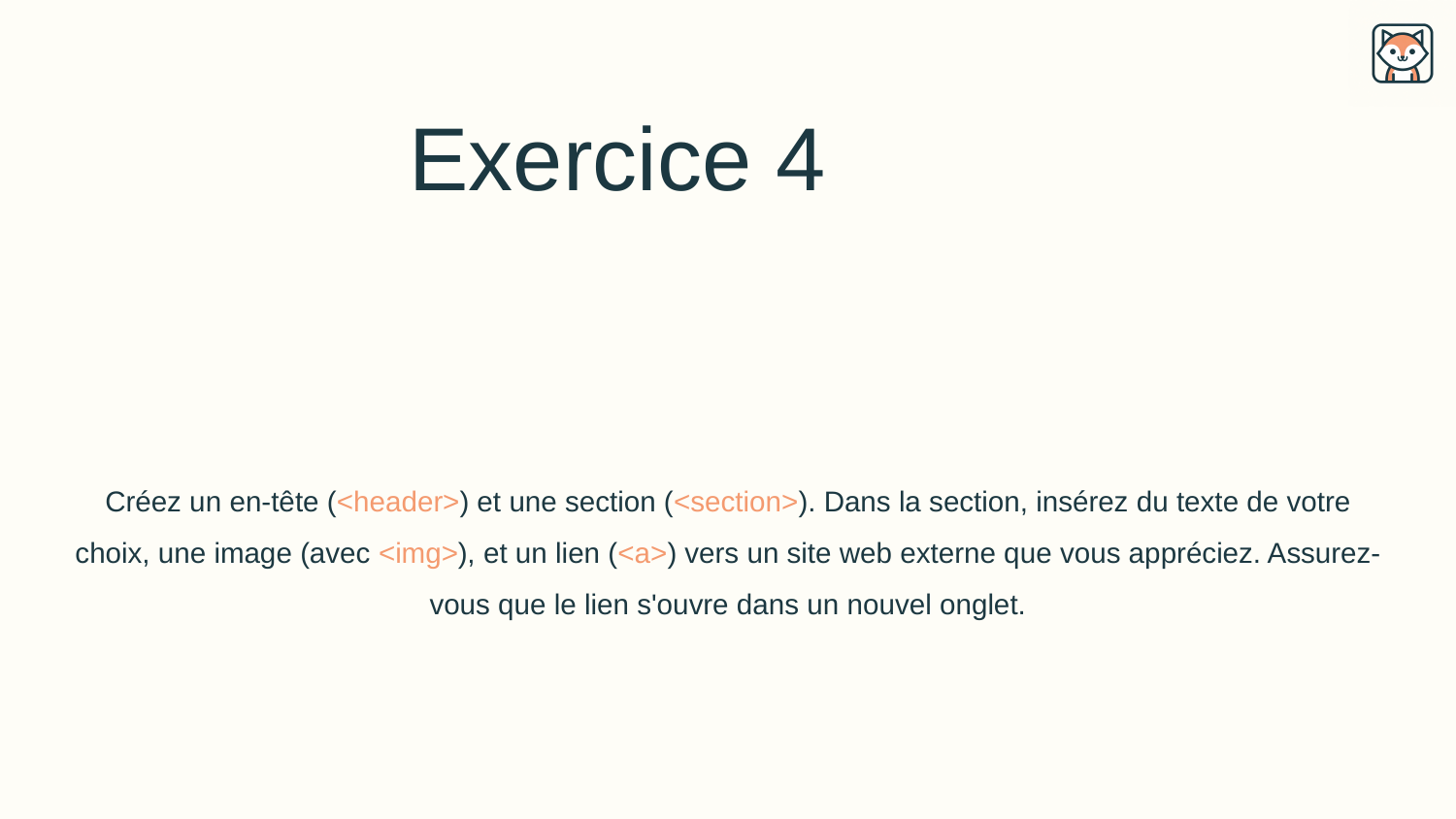

# Exercice 4
Créez un en-tête (<header>) et une section (<section>). Dans la section, insérez du texte de votre choix, une image (avec <img>), et un lien (<a>) vers un site web externe que vous appréciez. Assurez-vous que le lien s'ouvre dans un nouvel onglet.